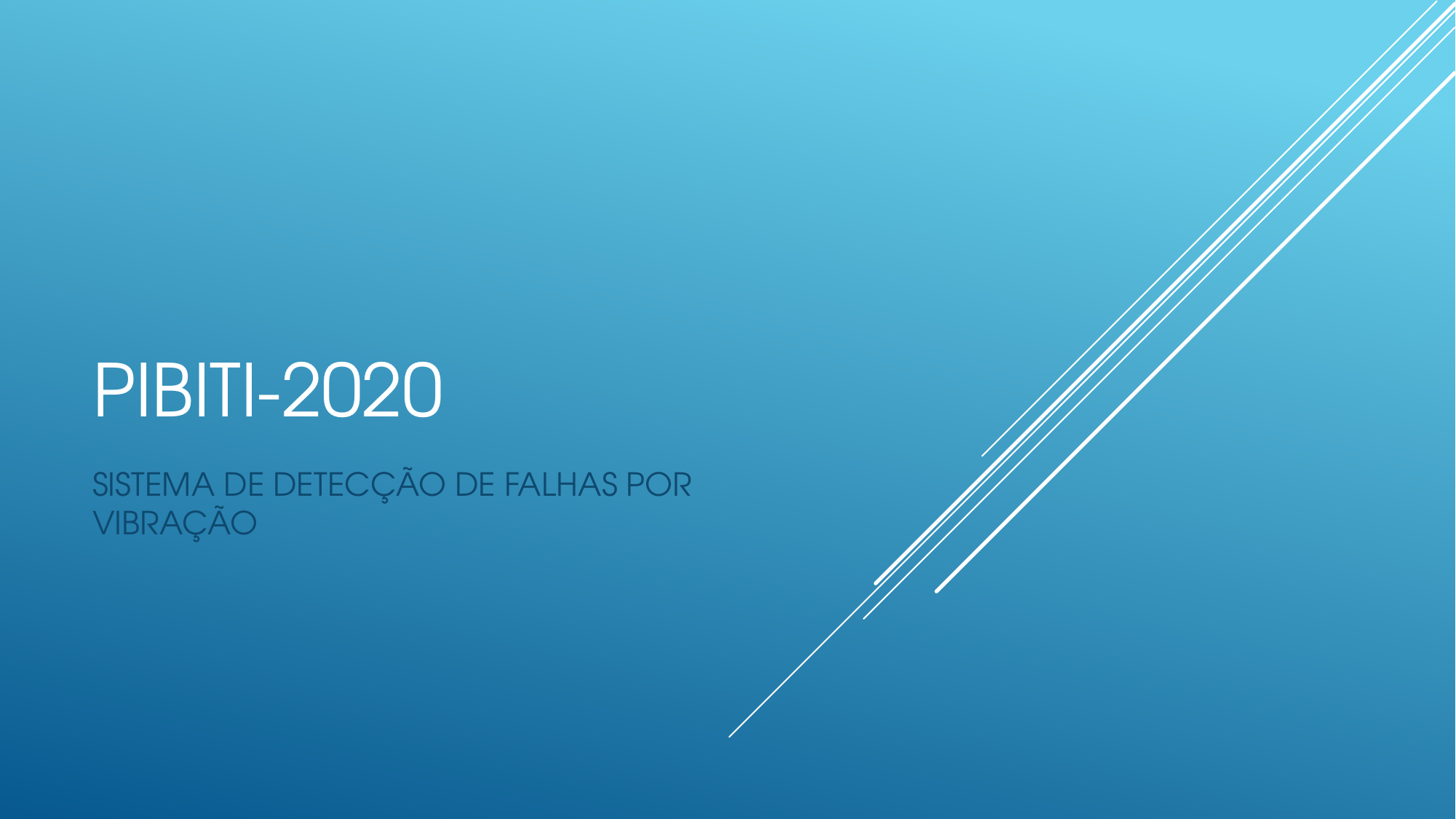

# PIBITI-2020
SISTEMA DE DETECÇÃO DE FALHAS POR VIBRAÇÃO